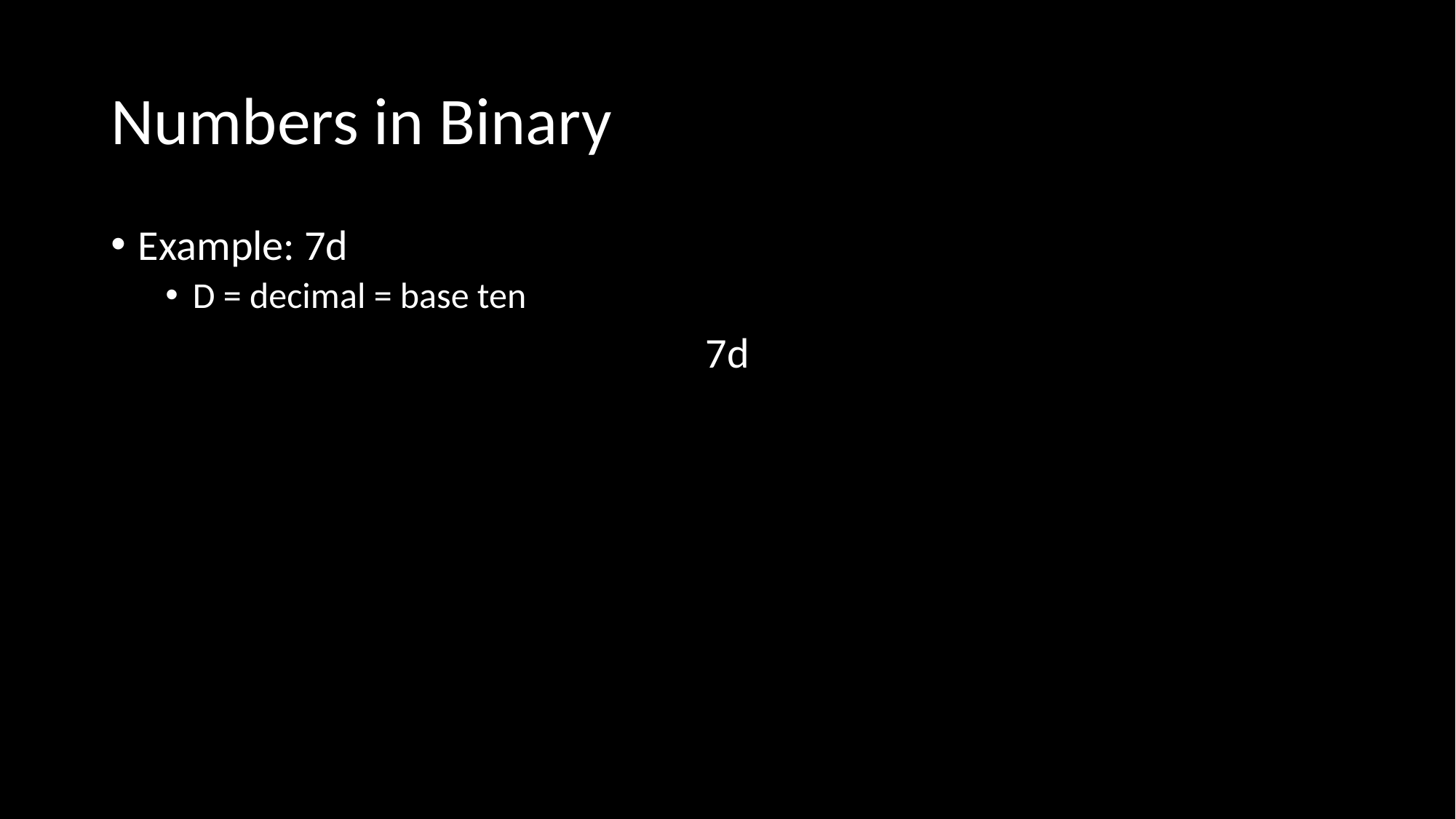

# Numbers in Binary
Example: 7d
D = decimal = base ten
7d